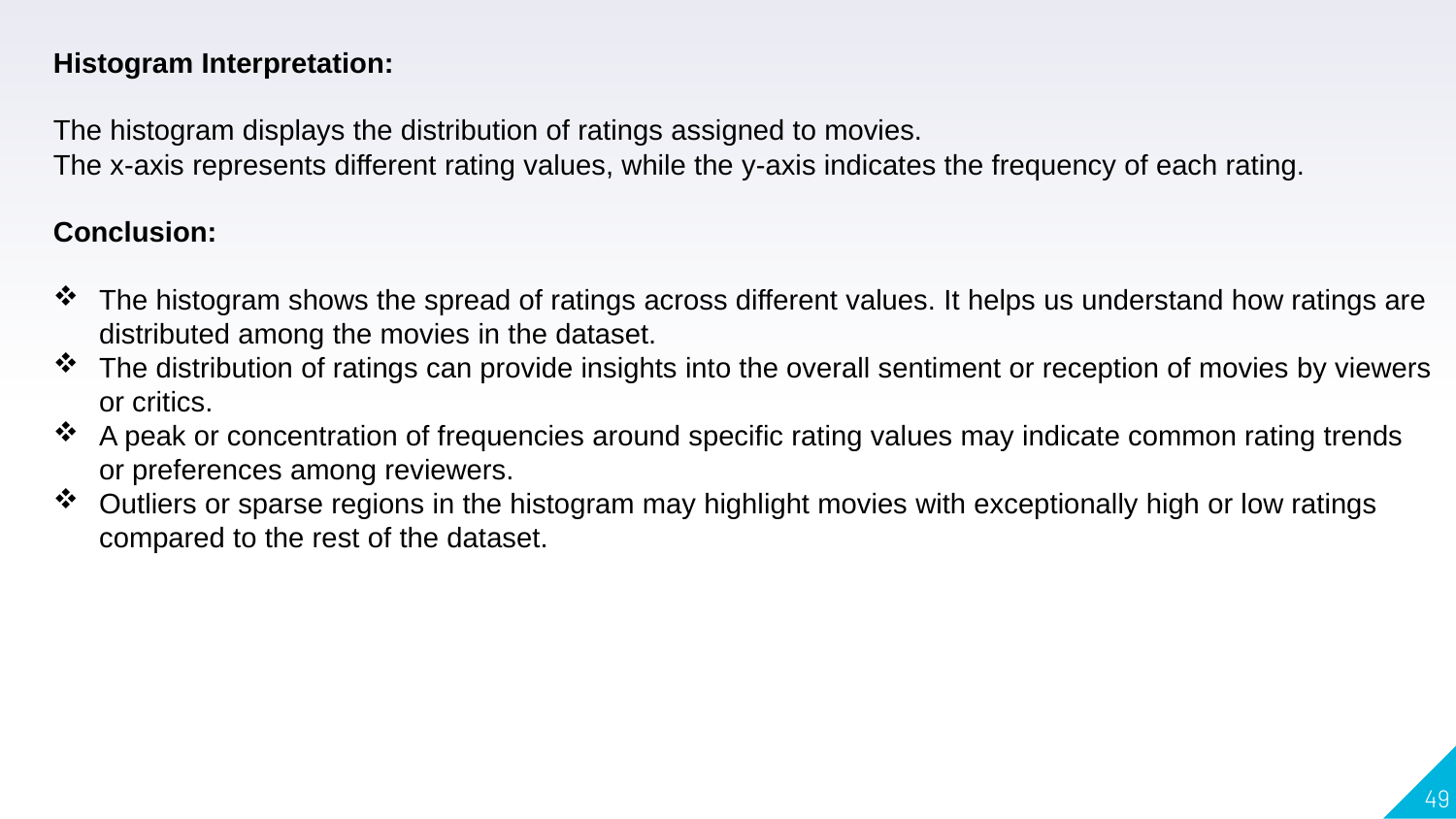

Histogram Interpretation:

The histogram displays the distribution of ratings assigned to movies.
The x-axis represents different rating values, while the y-axis indicates the frequency of each rating.

Conclusion:

The histogram shows the spread of ratings across different values. It helps us understand how ratings are distributed among the movies in the dataset.
The distribution of ratings can provide insights into the overall sentiment or reception of movies by viewers or critics.
A peak or concentration of frequencies around specific rating values may indicate common rating trends or preferences among reviewers.
Outliers or sparse regions in the histogram may highlight movies with exceptionally high or low ratings compared to the rest of the dataset.
49